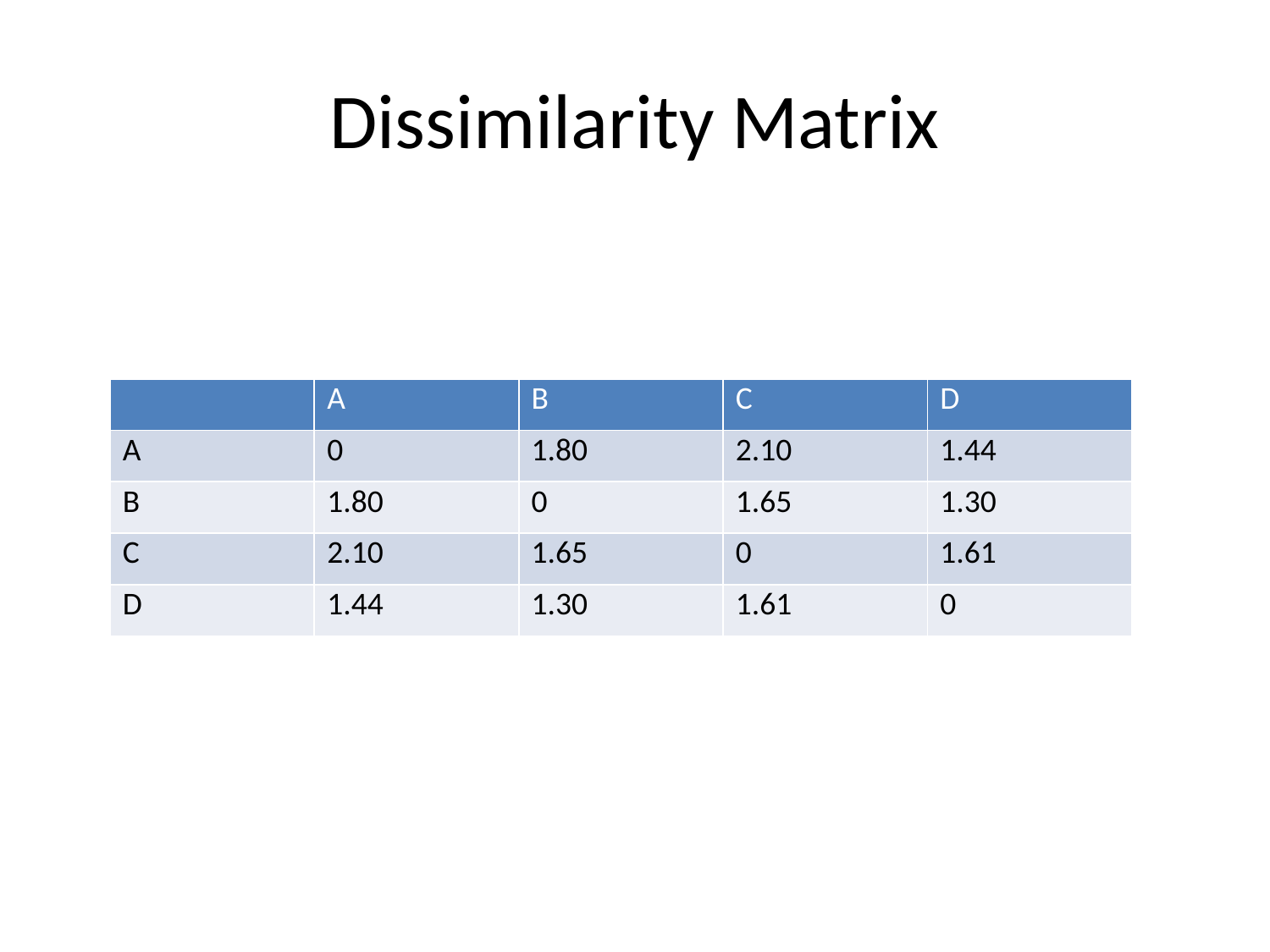

# Dissimilarity Matrix
|  | A | B | C | D |
| --- | --- | --- | --- | --- |
| A | 0 | 1.80 | 2.10 | 1.44 |
| B | 1.80 | 0 | 1.65 | 1.30 |
| C | 2.10 | 1.65 | 0 | 1.61 |
| D | 1.44 | 1.30 | 1.61 | 0 |